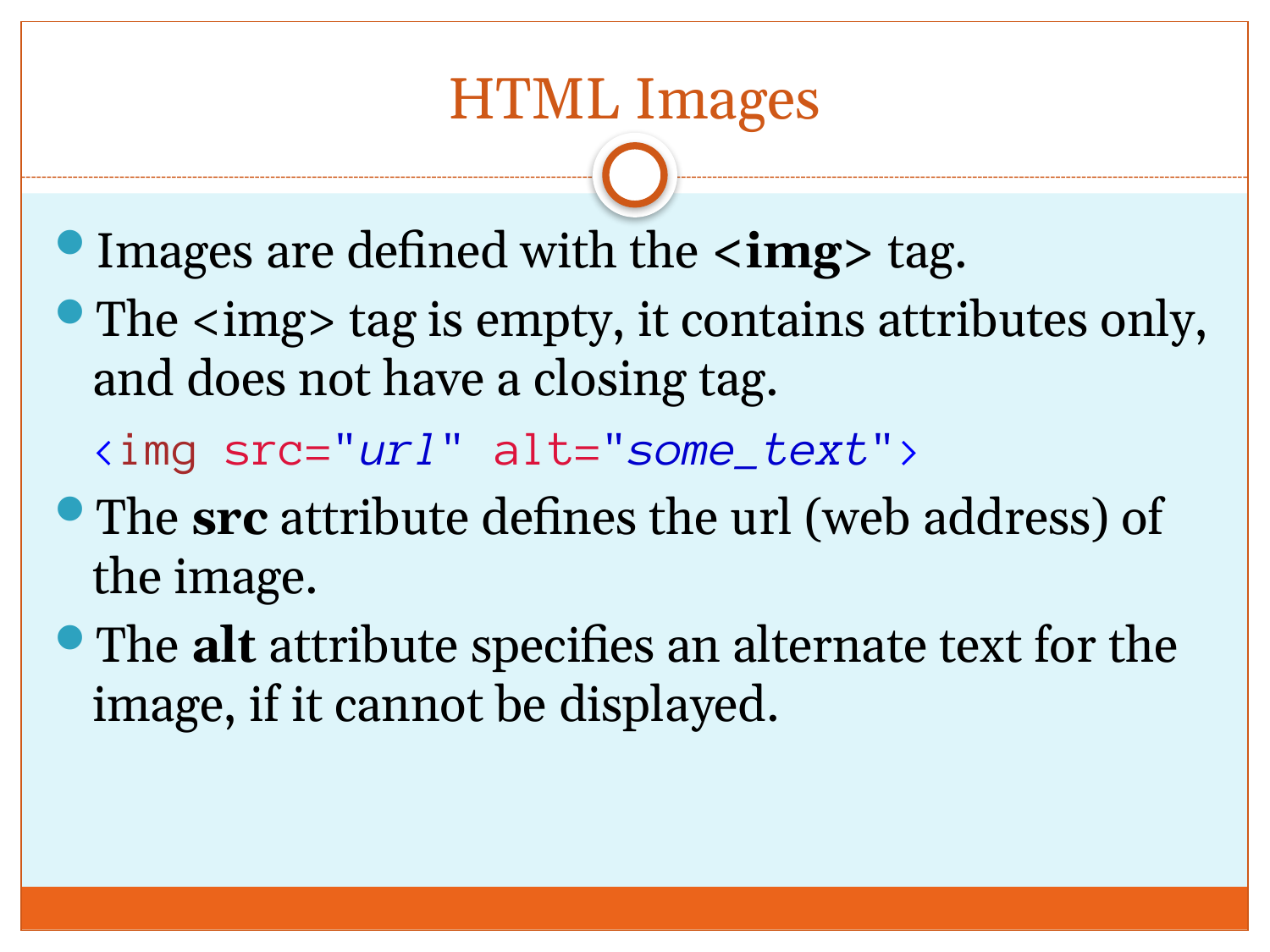

# HTML Images
Images are defined with the <img> tag.
The <img> tag is empty, it contains attributes only, and does not have a closing tag.
<img src="url" alt="some_text">
The src attribute defines the url (web address) of the image.
The alt attribute specifies an alternate text for the image, if it cannot be displayed.